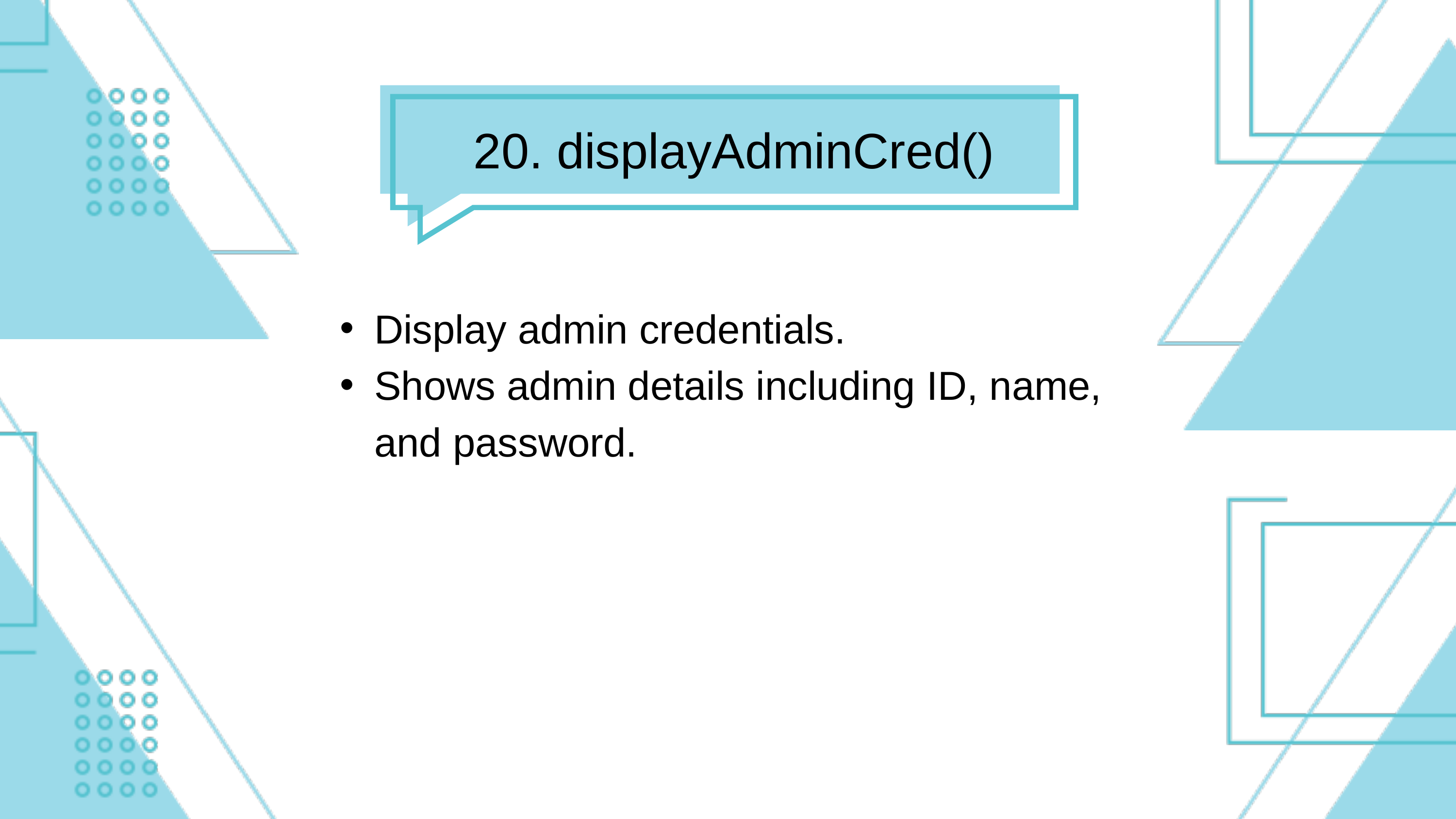

20. displayAdminCred()
Display admin credentials.
Shows admin details including ID, name, and password.